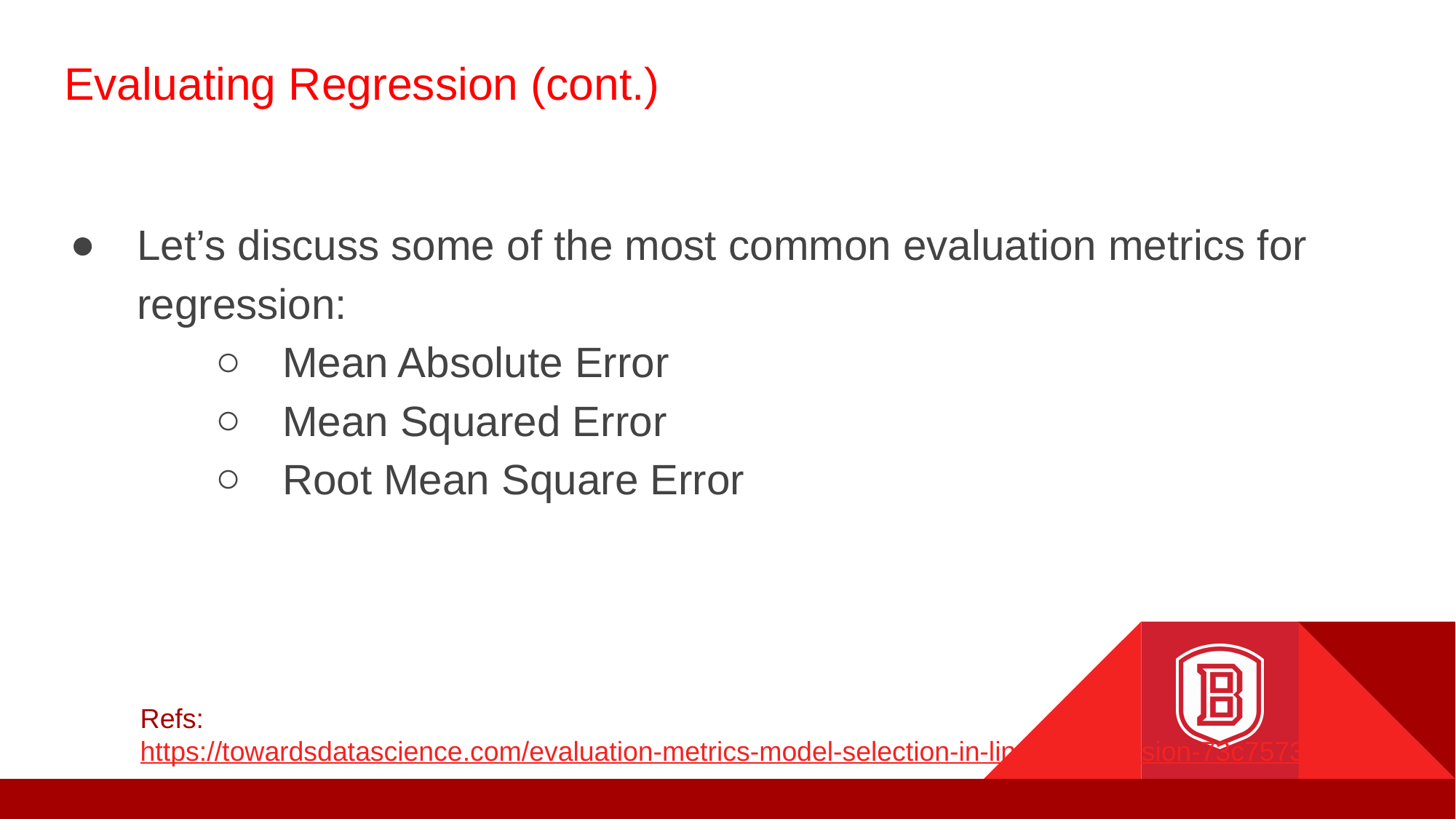

# Evaluating Regression (cont.)

Let’s discuss some of the most common evaluation metrics for regression:
Mean Absolute Error
Mean Squared Error
Root Mean Square Error

Refs:
https://towardsdatascience.com/evaluation-metrics-model-selection-in-linear-regression-73c7573208be